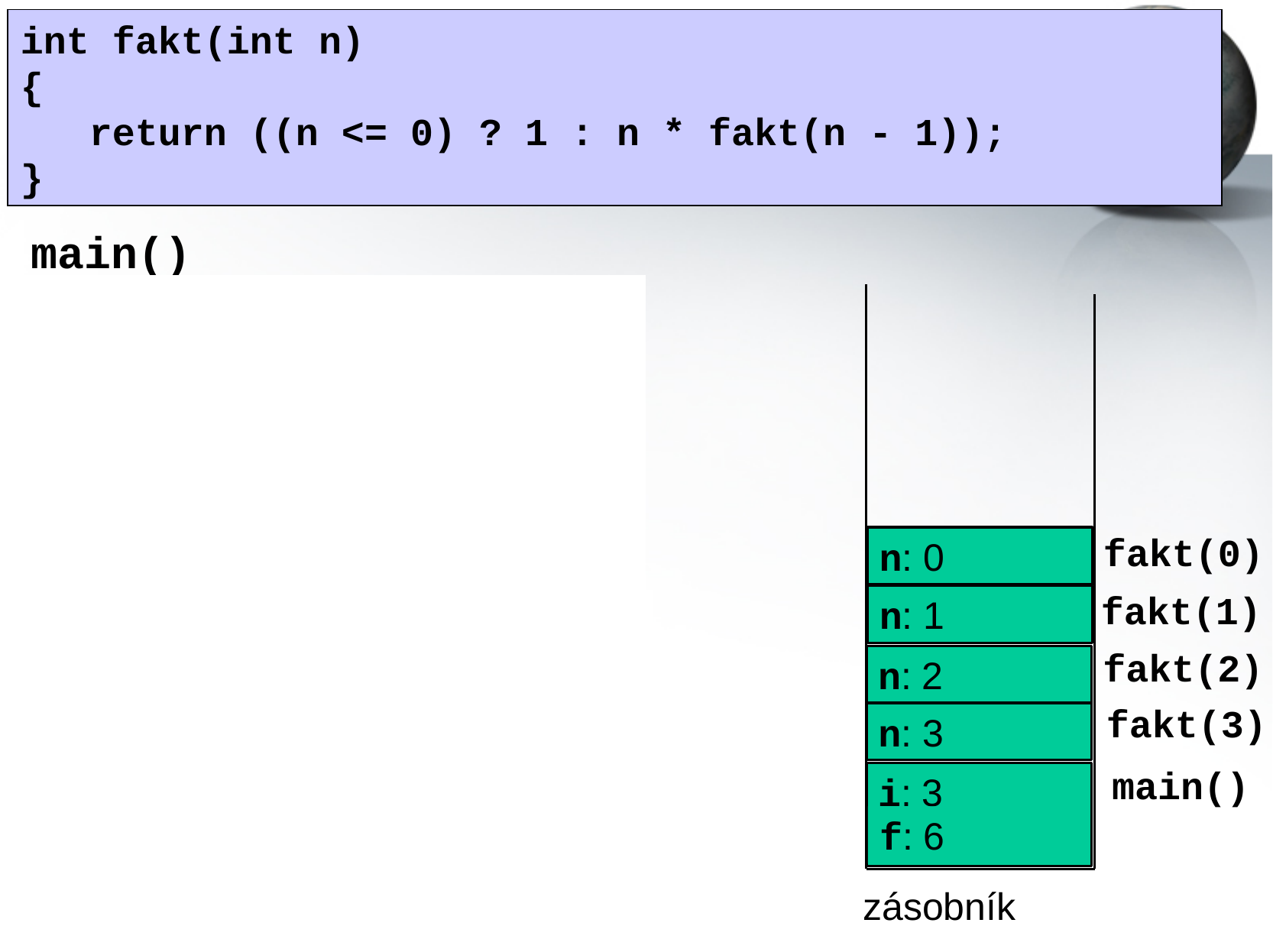

int fakt(int n)
{
   return ((n <= 0) ? 1 : n * fakt(n - 1));
}
main()

zásobník
fakt(3):

(3 <= 0) neplatí
    →  return(3 * fakt(2))
2)

6
fakt(2):

(2 <= 0) neplatí
    →  return(2 * fakt(1))
fakt(0)
n: 0
1)

2
fakt(1)
n: 1

fakt(1):
fakt(2)
n: 2
(1 <= 0) neplatí
    →  return(1 * fakt(0))
fakt(3)
n: 3
1
1)

main()
i: 3
f: 0
fakt(0):
f: 6
(0 <= 0) platí
   →  return(1)
1